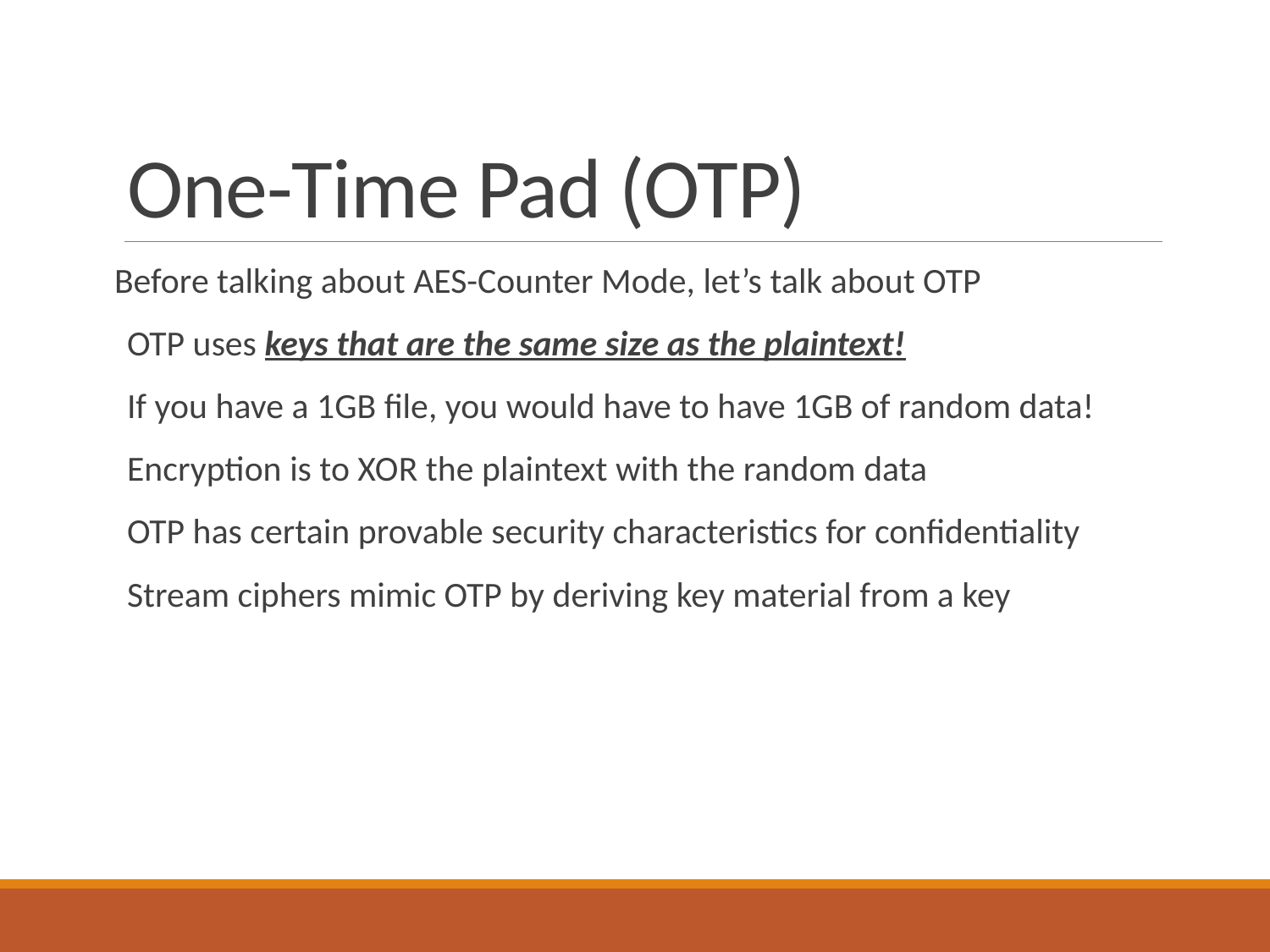

# One-Time Pad (OTP)
Before talking about AES-Counter Mode, let’s talk about OTP
OTP uses keys that are the same size as the plaintext!
If you have a 1GB file, you would have to have 1GB of random data!
Encryption is to XOR the plaintext with the random data
OTP has certain provable security characteristics for confidentiality
Stream ciphers mimic OTP by deriving key material from a key